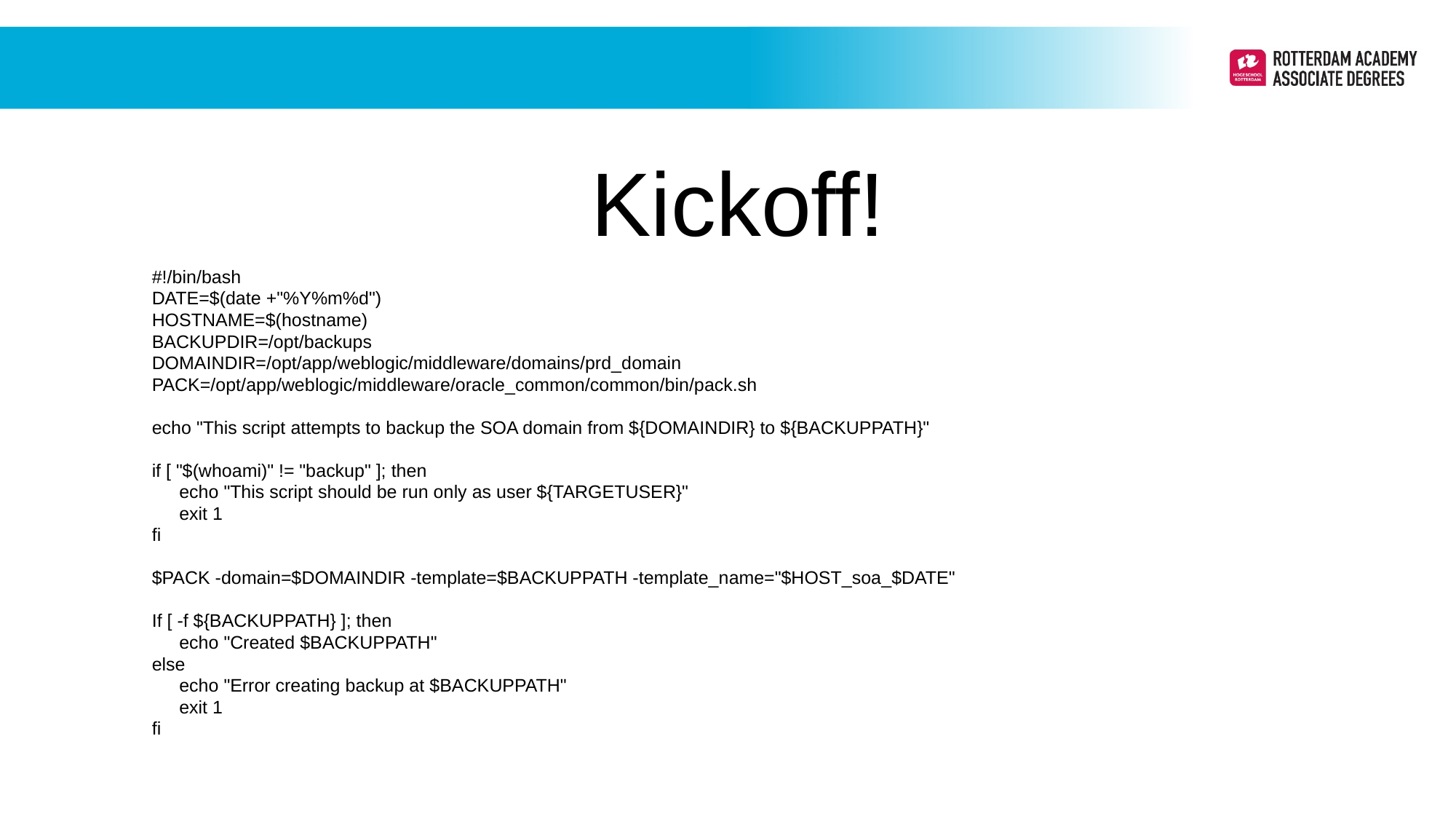

Kickoff!
#!/bin/bash
DATE=$(date +"%Y%m%d")
HOSTNAME=$(hostname)
BACKUPDIR=/opt/backups
DOMAINDIR=/opt/app/weblogic/middleware/domains/prd_domain
PACK=/opt/app/weblogic/middleware/oracle_common/common/bin/pack.sh

echo "This script attempts to backup the SOA domain from ${DOMAINDIR} to ${BACKUPPATH}"

if [ "$(whoami)" != "backup" ]; then
	echo "This script should be run only as user ${TARGETUSER}"
	exit 1
fi

$PACK -domain=$DOMAINDIR -template=$BACKUPPATH -template_name="$HOST_soa_$DATE"

If [ -f ${BACKUPPATH} ]; then
	echo "Created $BACKUPPATH"
else
	echo "Error creating backup at $BACKUPPATH"
	exit 1
fi

Periode 1
Periode 1